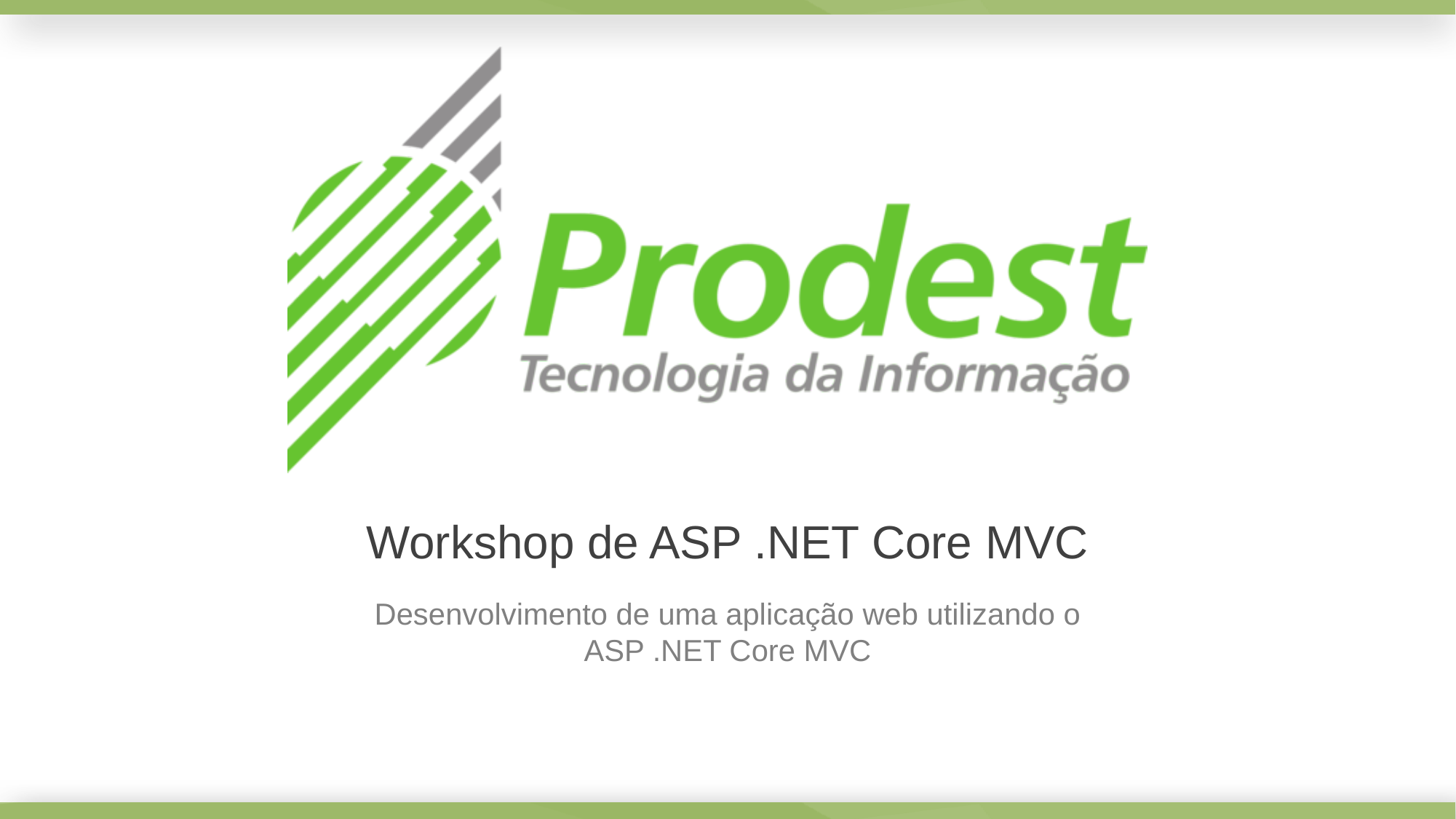

# Workshop de ASP .NET Core MVC
Desenvolvimento de uma aplicação web utilizando o ASP .NET Core MVC